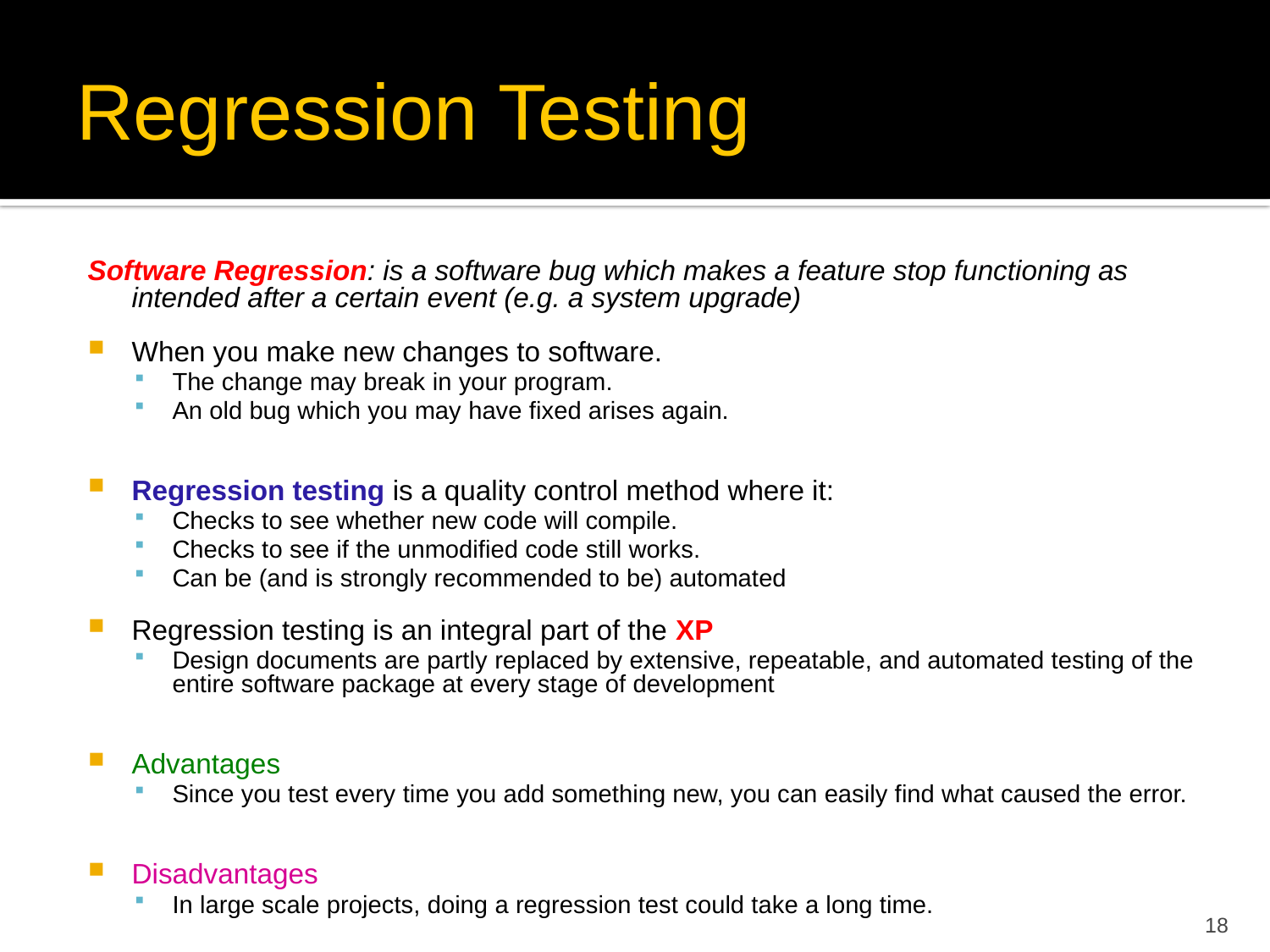

Regression Testing
Software Regression: is a software bug which makes a feature stop functioning as intended after a certain event (e.g. a system upgrade)

When you make new changes to software.
The change may break in your program.
An old bug which you may have fixed arises again.

Regression testing is a quality control method where it:
Checks to see whether new code will compile.
Checks to see if the unmodified code still works.
Can be (and is strongly recommended to be) automated

Regression testing is an integral part of the XP
Design documents are partly replaced by extensive, repeatable, and automated testing of the entire software package at every stage of development

Advantages
Since you test every time you add something new, you can easily find what caused the error.

Disadvantages
In large scale projects, doing a regression test could take a long time.

						What is Software Performance Regression?
18